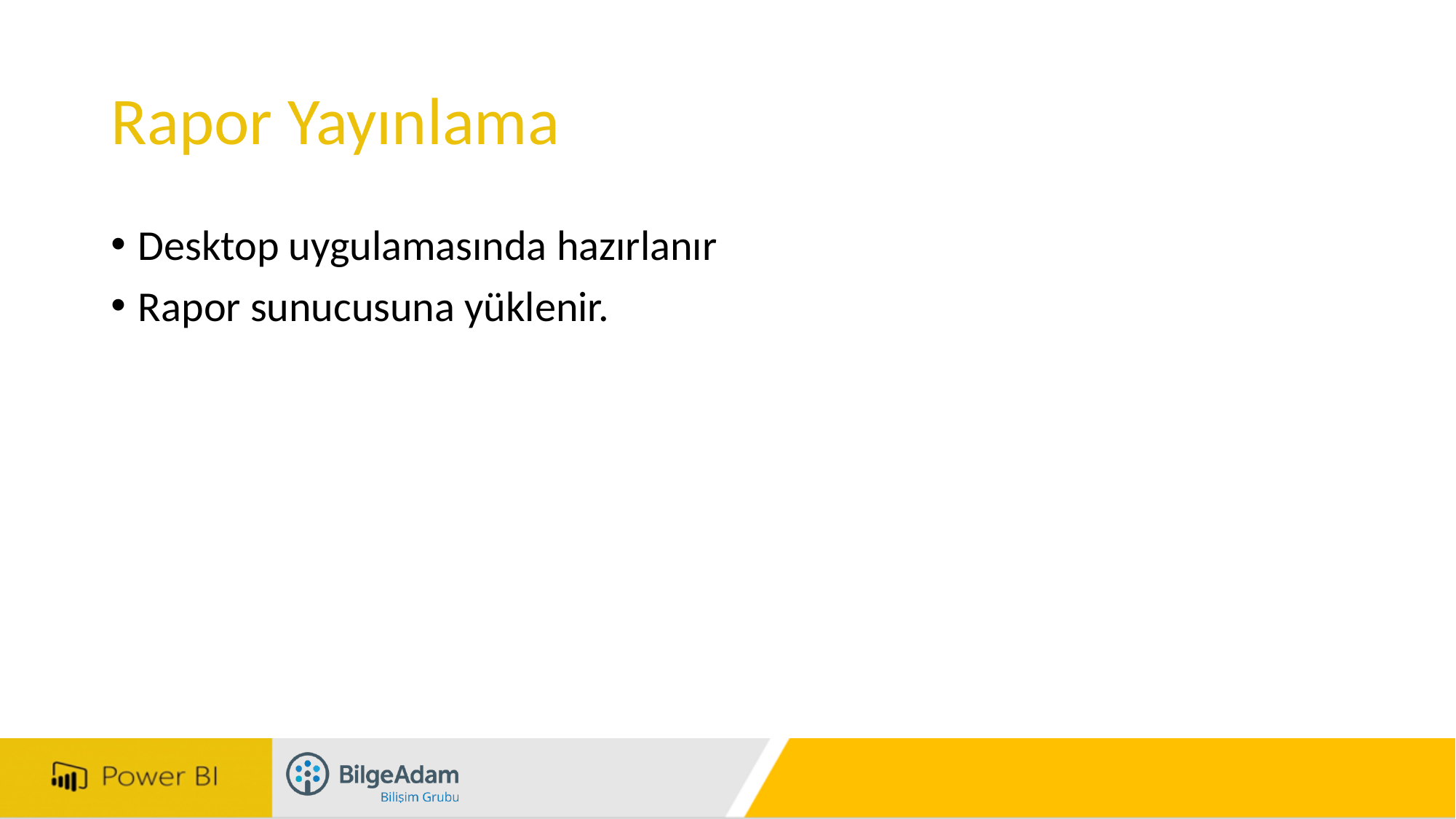

# Rapor Yayınlama
Desktop uygulamasında hazırlanır
Rapor sunucusuna yüklenir.